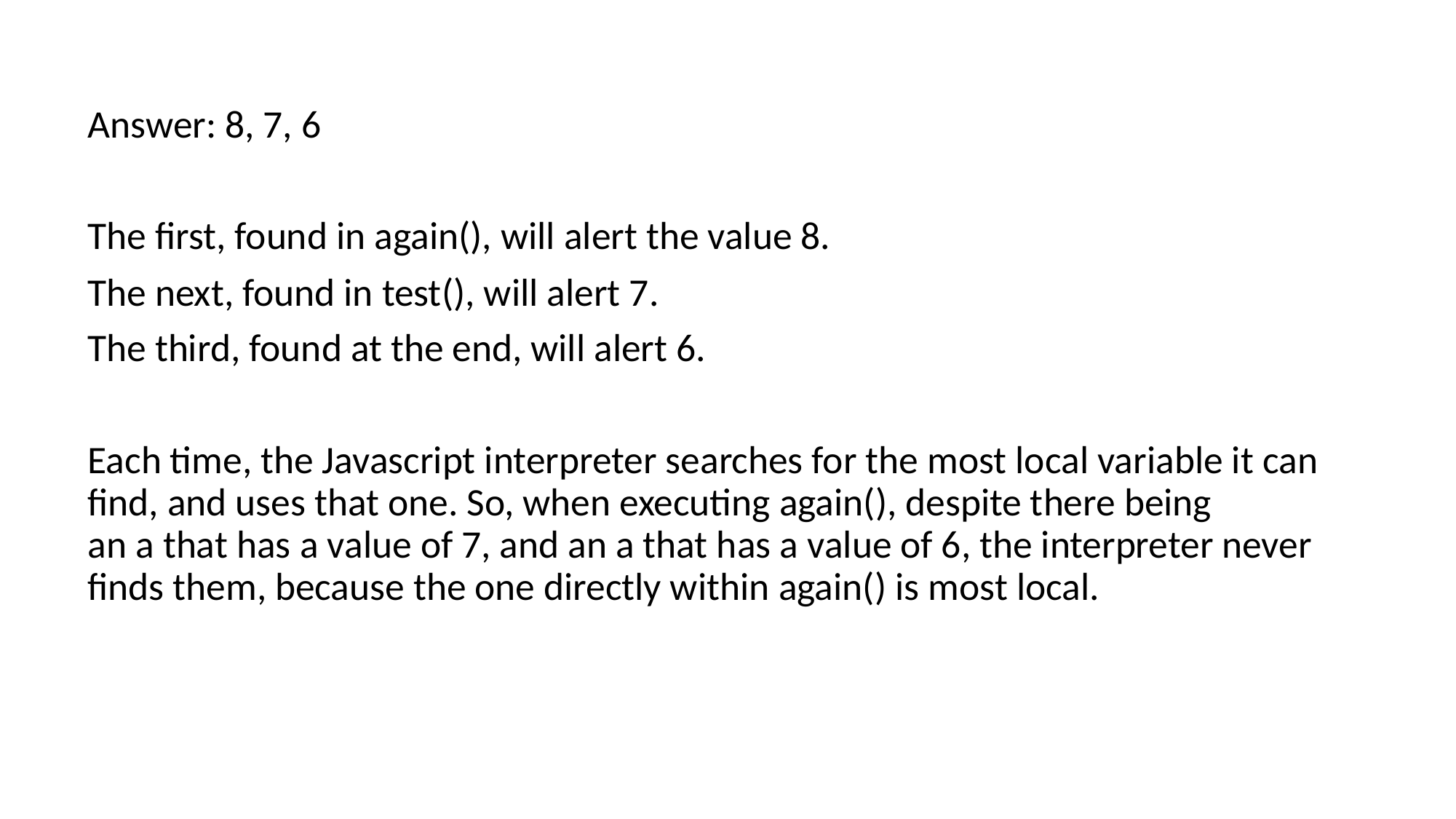

Answer: 8, 7, 6

The first, found in again(), will alert the value 8.
The next, found in test(), will alert 7.
The third, found at the end, will alert 6.

Each time, the Javascript interpreter searches for the most local variable it can find, and uses that one. So, when executing again(), despite there being an a that has a value of 7, and an a that has a value of 6, the interpreter never finds them, because the one directly within again() is most local.